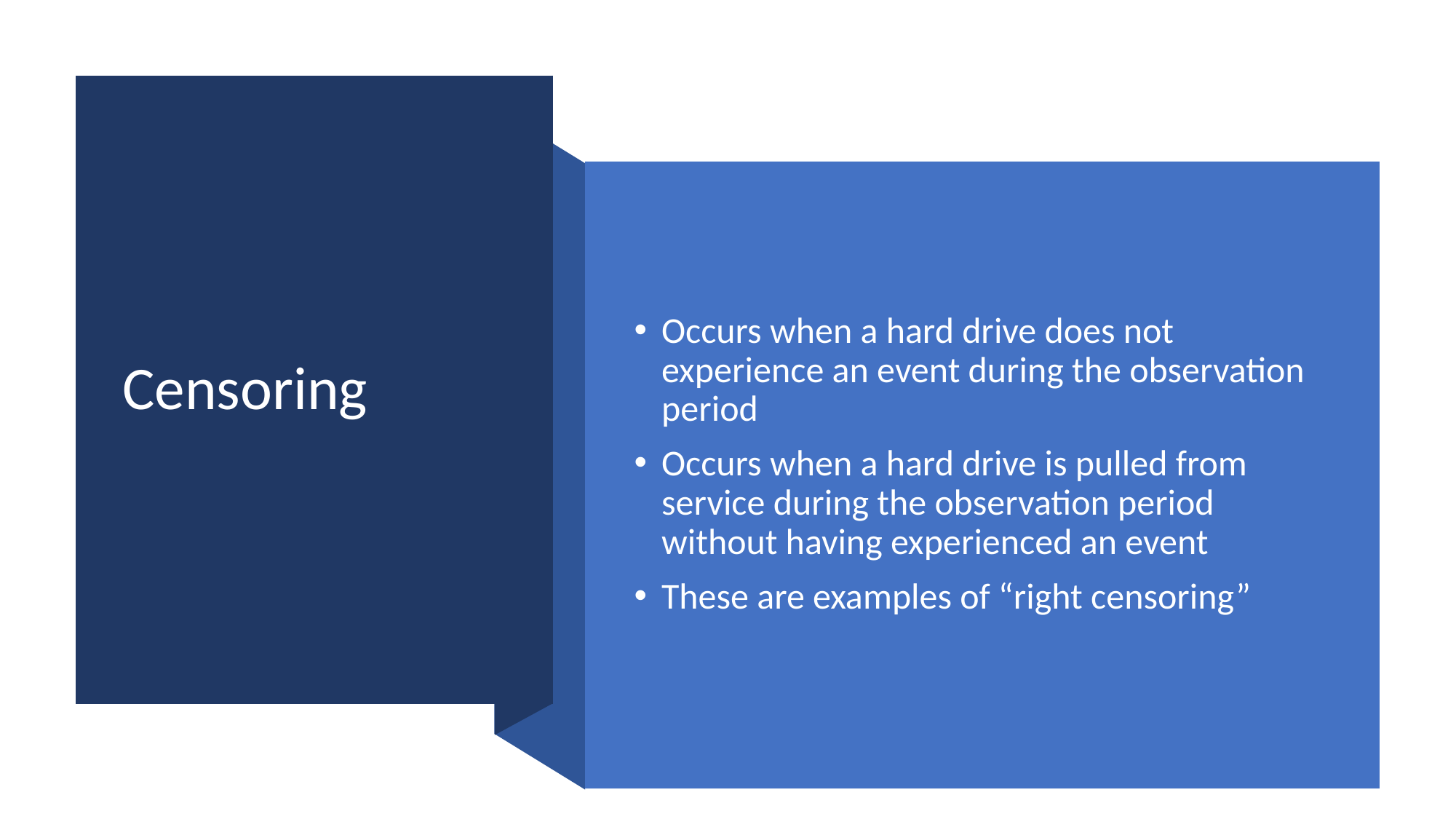

# Censoring

Occurs when a hard drive does not experience an event during the observation period
Occurs when a hard drive is pulled from service during the observation period without having experienced an event
These are examples of “right censoring”